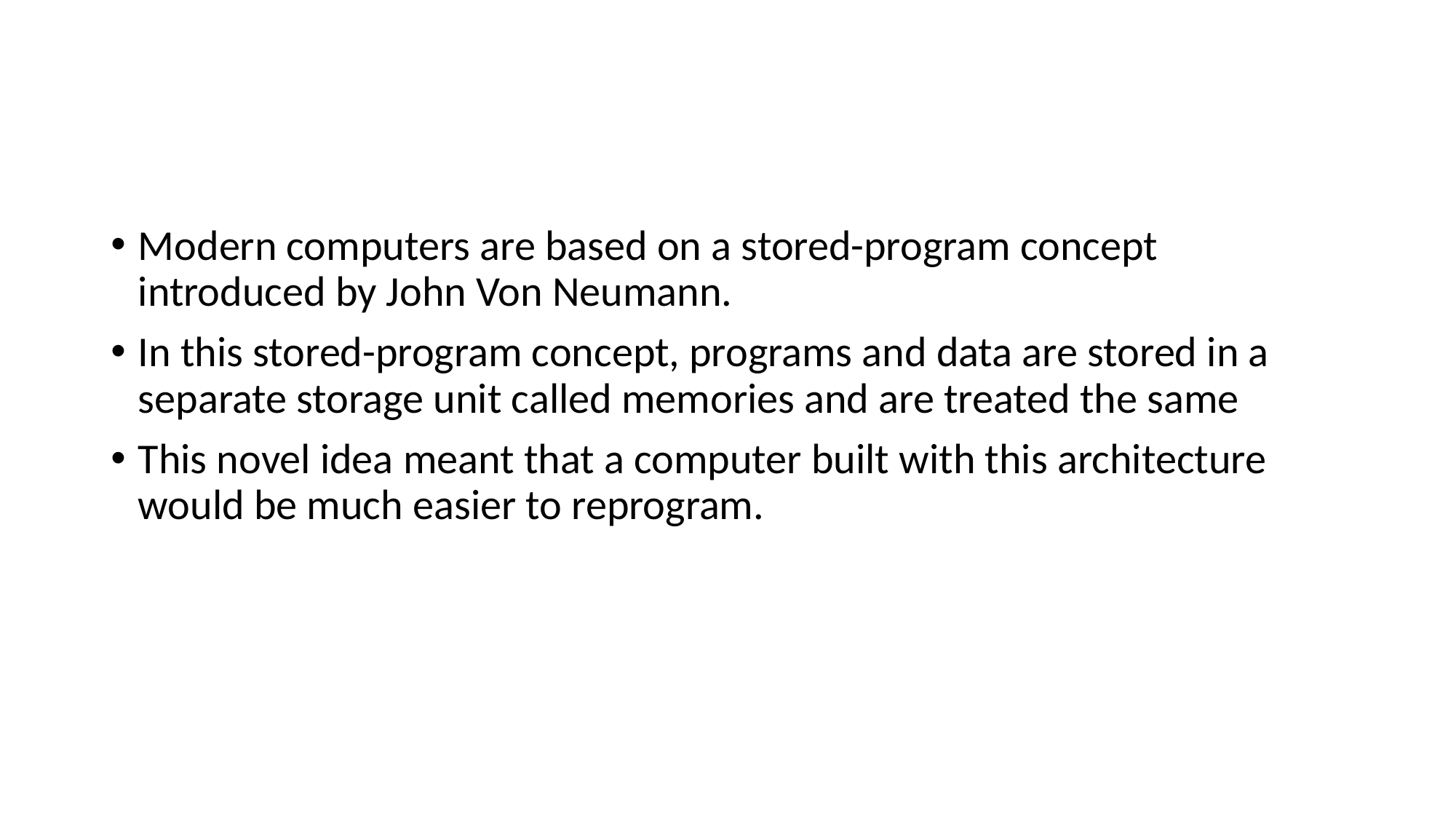

#
Modern computers are based on a stored-program concept introduced by John Von Neumann.
In this stored-program concept, programs and data are stored in a separate storage unit called memories and are treated the same
This novel idea meant that a computer built with this architecture would be much easier to reprogram.